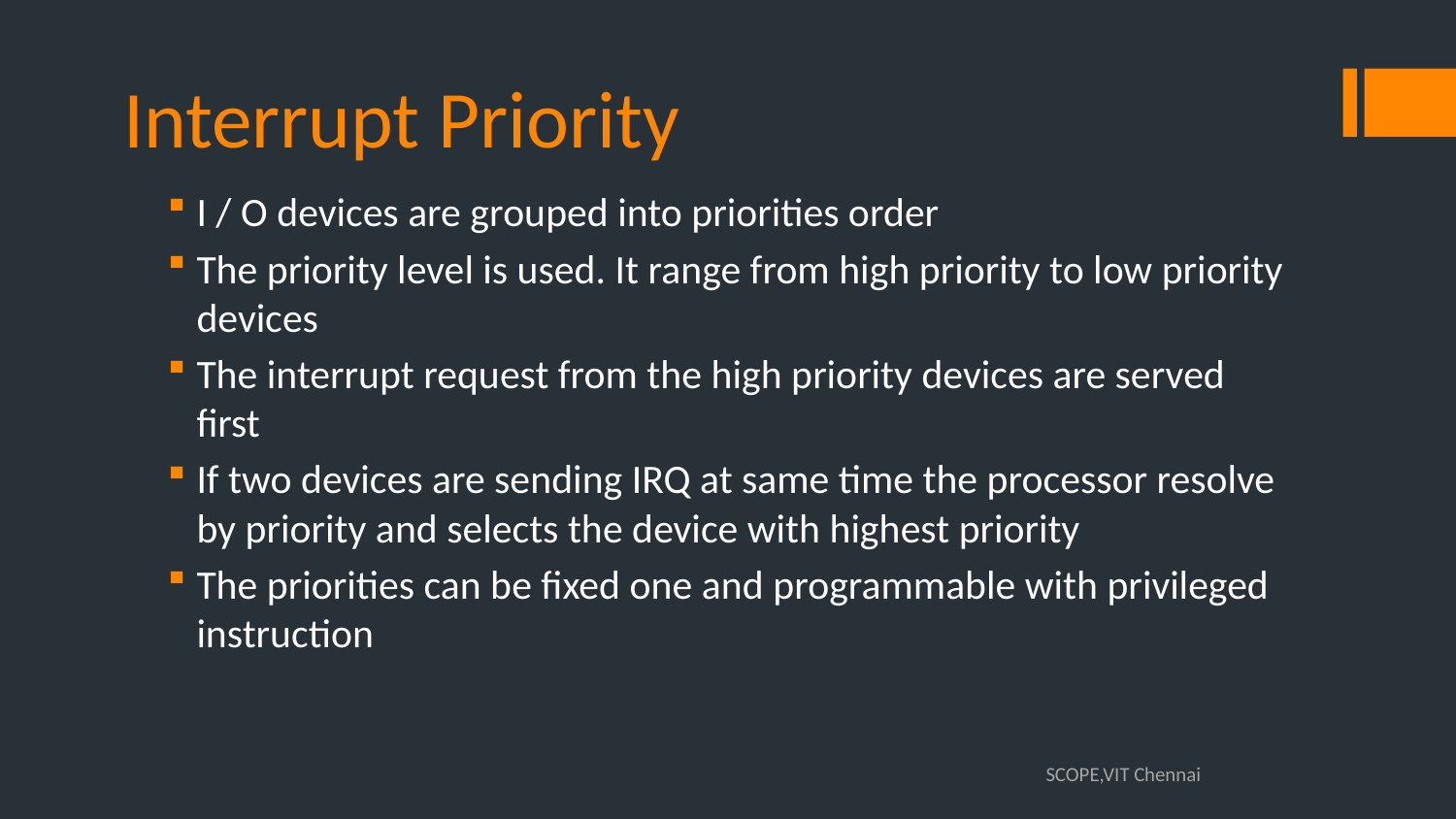

# Interrupt Priority
I / O devices are grouped into priorities order
The priority level is used. It range from high priority to low priority devices
The interrupt request from the high priority devices are served first
If two devices are sending IRQ at same time the processor resolve by priority and selects the device with highest priority
The priorities can be fixed one and programmable with privileged instruction
SCOPE,VIT Chennai